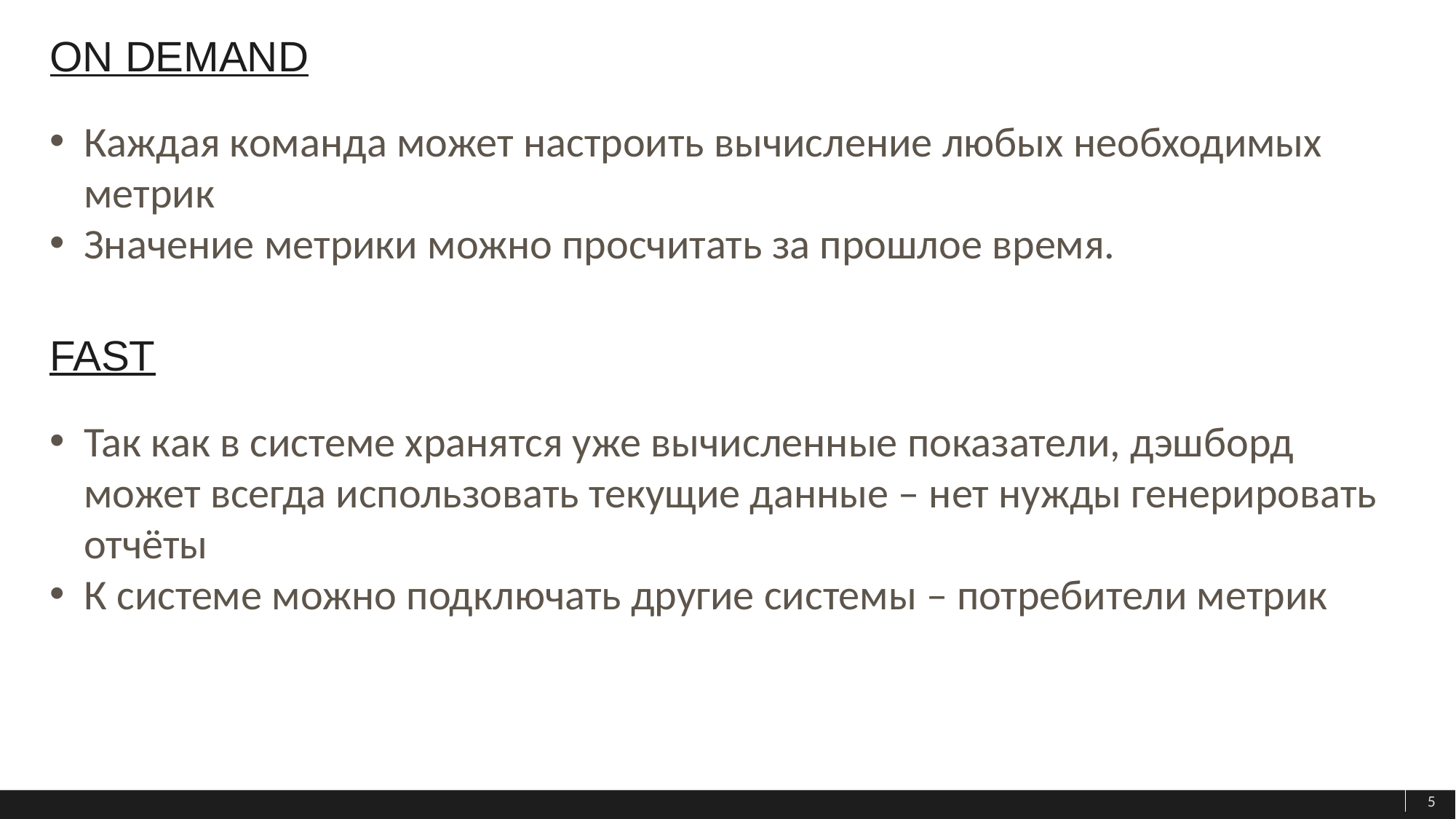

# On demand
Каждая команда может настроить вычисление любых необходимых метрик
Значение метрики можно просчитать за прошлое время.
Fast
Так как в системе хранятся уже вычисленные показатели, дэшборд может всегда использовать текущие данные – нет нужды генерировать отчёты
К системе можно подключать другие системы – потребители метрик
5